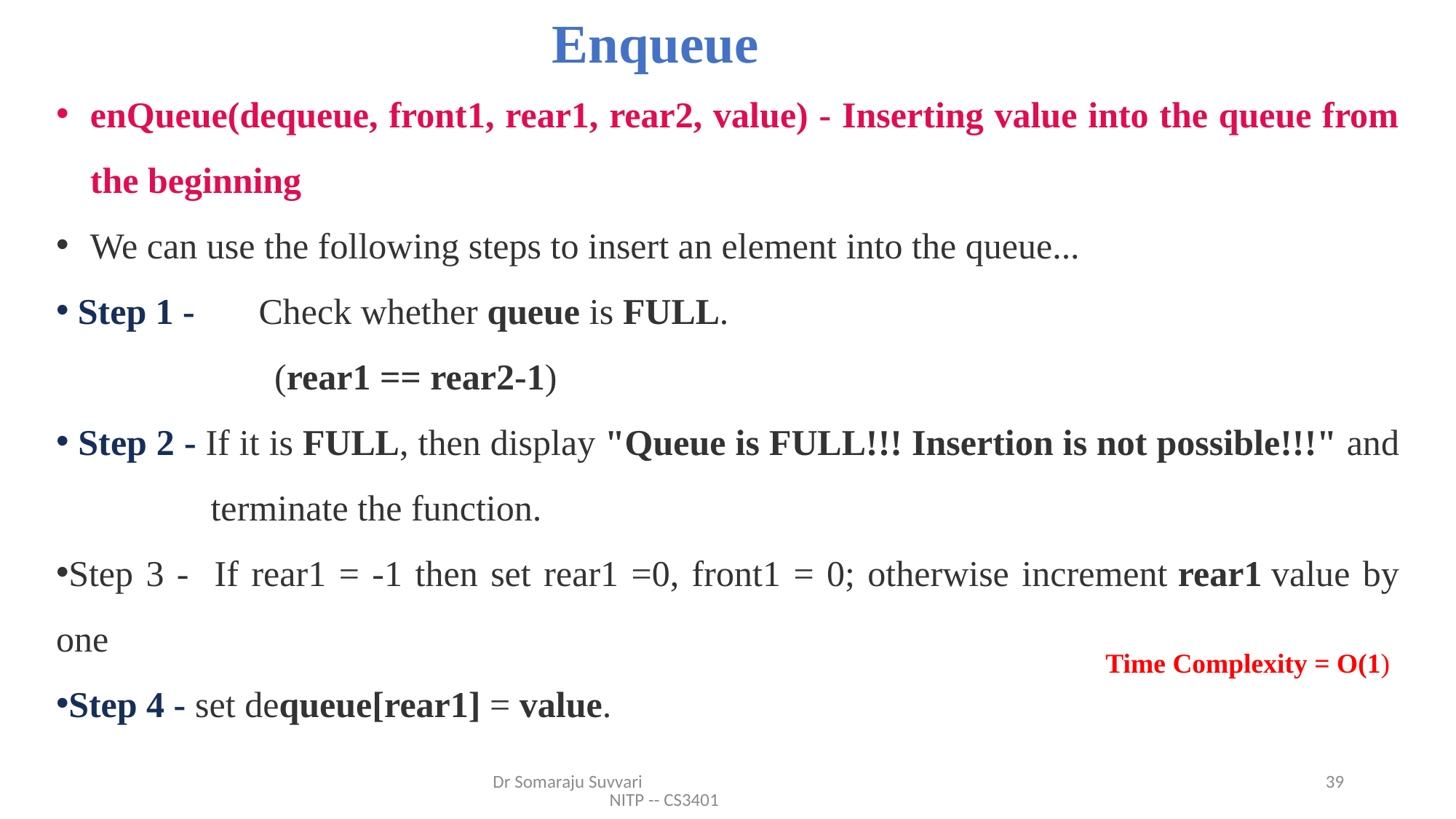

# Enqueue
enQueue(dequeue, front1, rear1, rear2, value) - Inserting value into the queue from the beginning
We can use the following steps to insert an element into the queue...
 Step 1 -       Check whether queue is FULL.
		(rear1 == rear2-1)
 Step 2 - If it is FULL, then display "Queue is FULL!!! Insertion is not possible!!!" and 	     terminate the function.
Step 3 -  If rear1 = -1 then set rear1 =0, front1 = 0; otherwise increment rear1 value by one
Step 4 - set dequeue[rear1] = value.
Time Complexity = O(1)
Dr Somaraju Suvvari                                                                                                        NITP -- CS3401
39